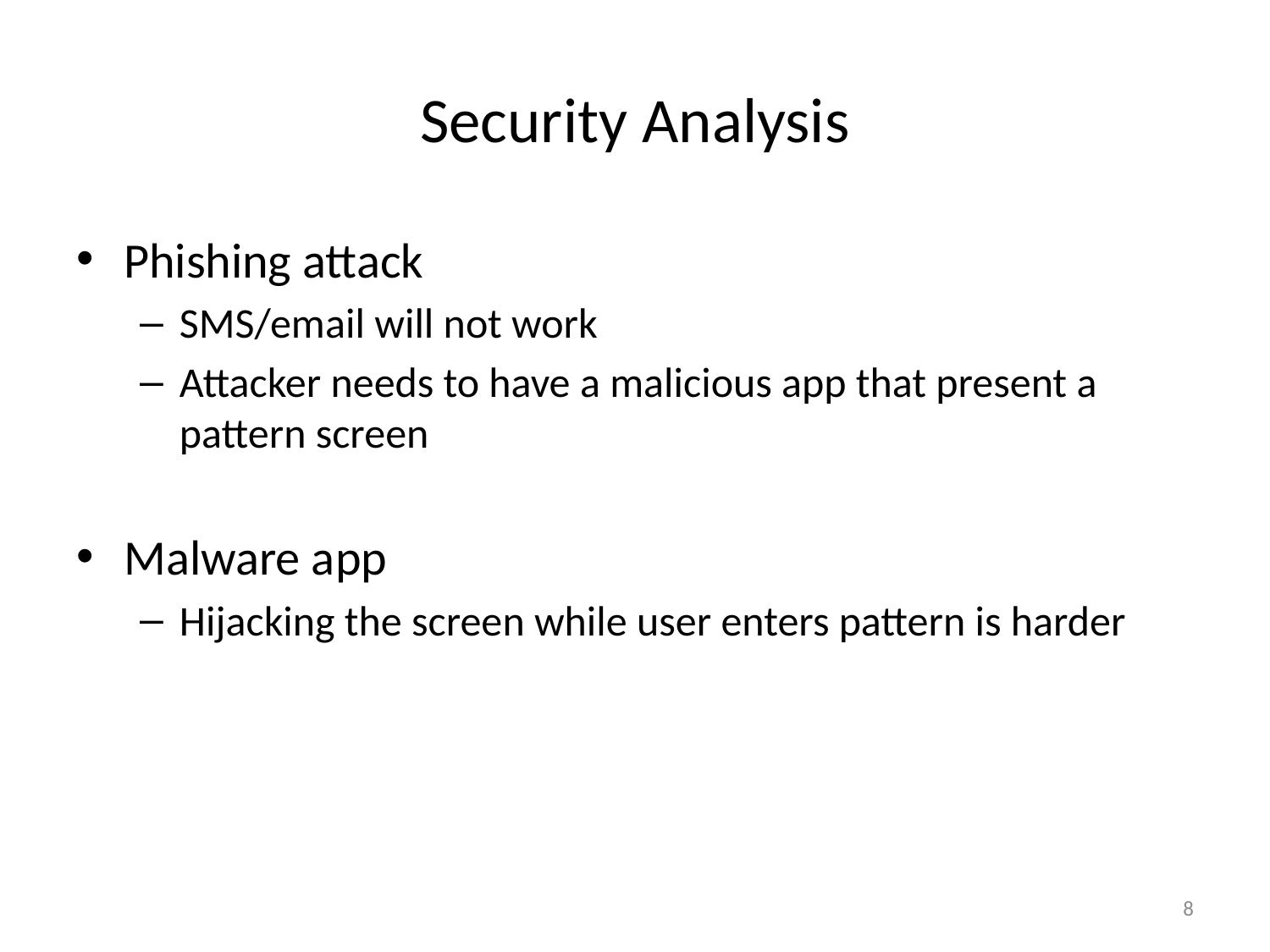

# Security Analysis
Phishing attack
SMS/email will not work
Attacker needs to have a malicious app that present a pattern screen

Malware app
Hijacking the screen while user enters pattern is harder

8